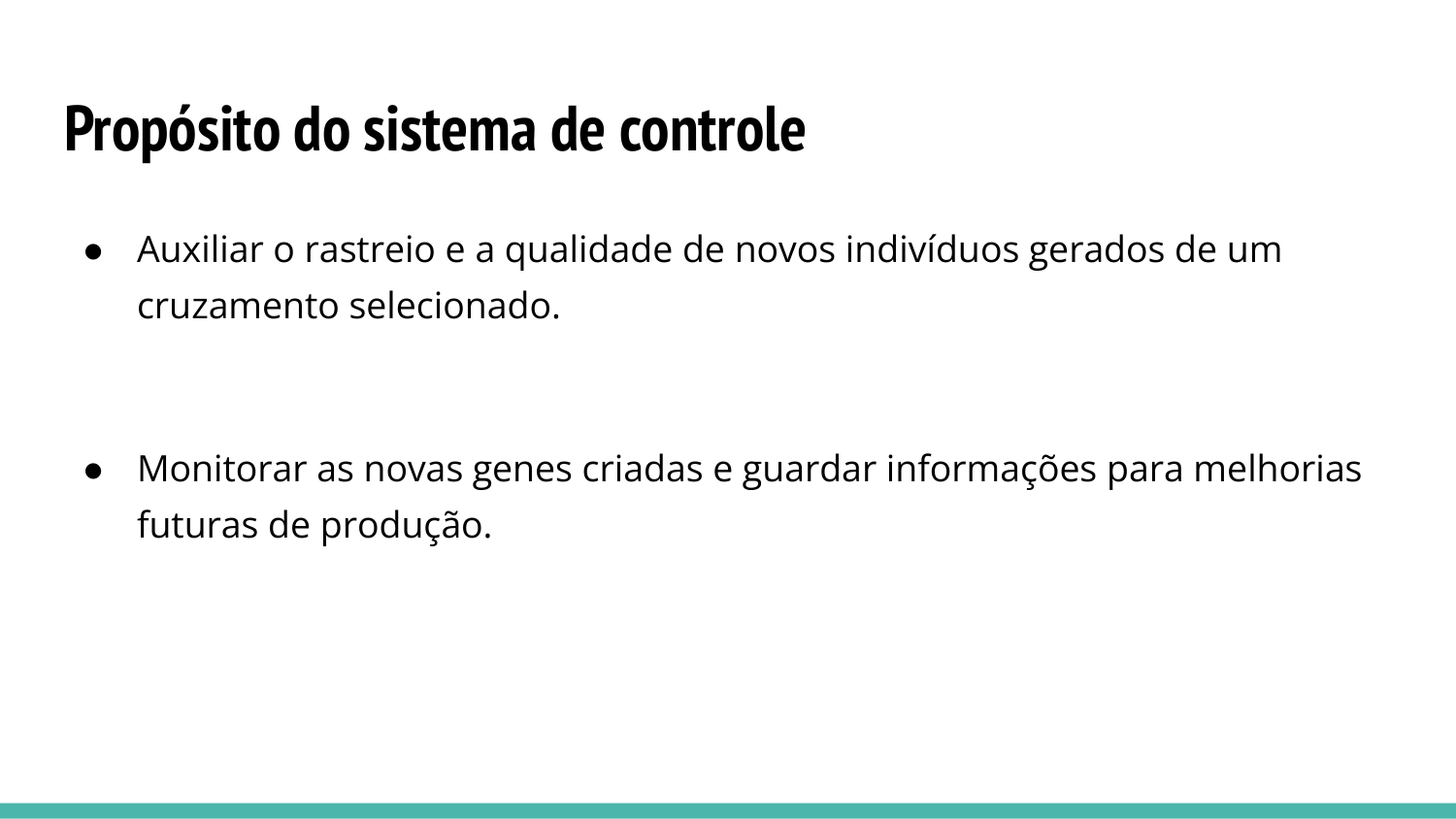

# Propósito do sistema de controle
Auxiliar o rastreio e a qualidade de novos indivíduos gerados de um cruzamento selecionado.

Monitorar as novas genes criadas e guardar informações para melhorias futuras de produção.